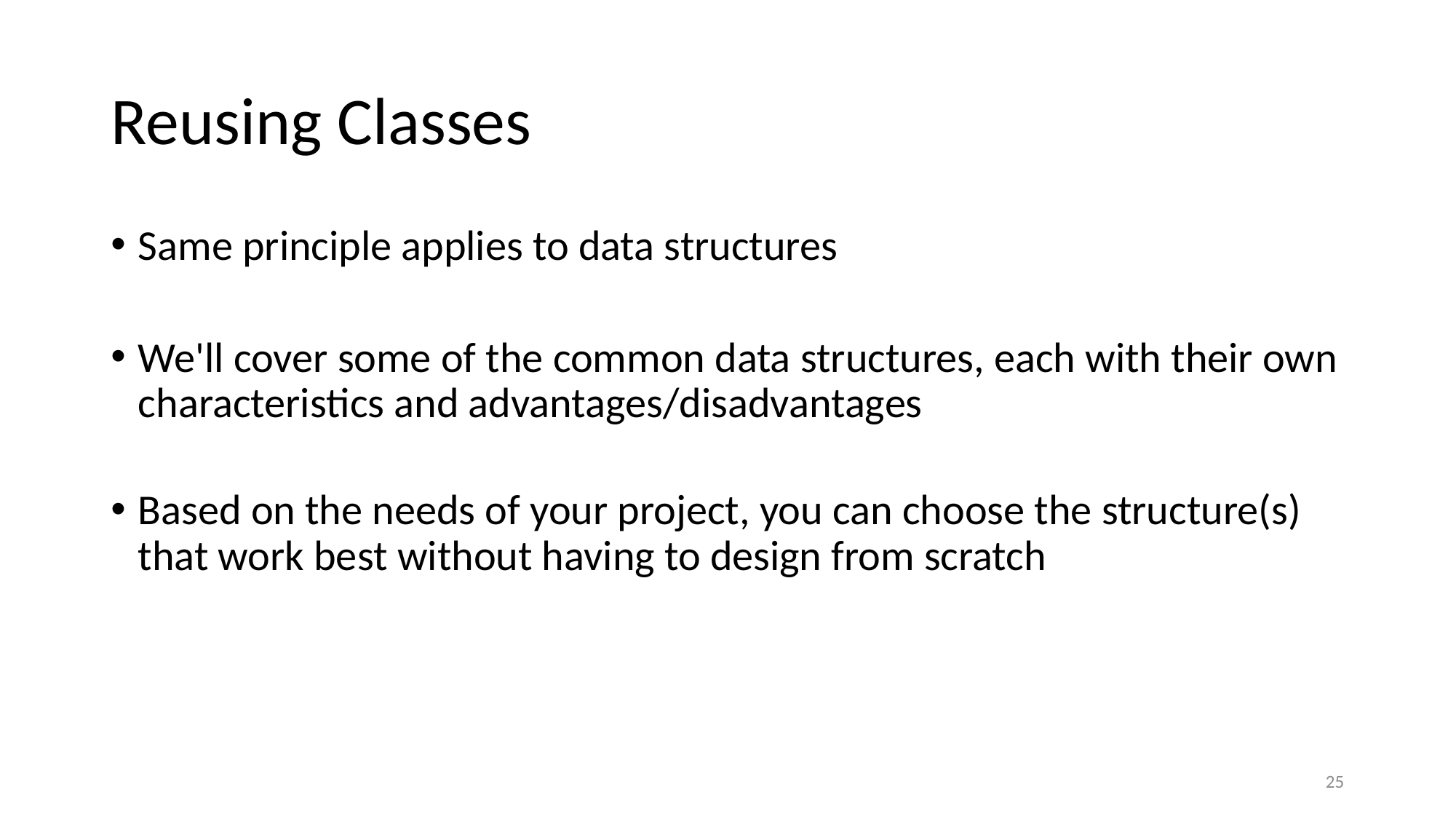

# Reusing Classes
Same principle applies to data structures
We'll cover some of the common data structures, each with their own characteristics and advantages/disadvantages
Based on the needs of your project, you can choose the structure(s) that work best without having to design from scratch

25